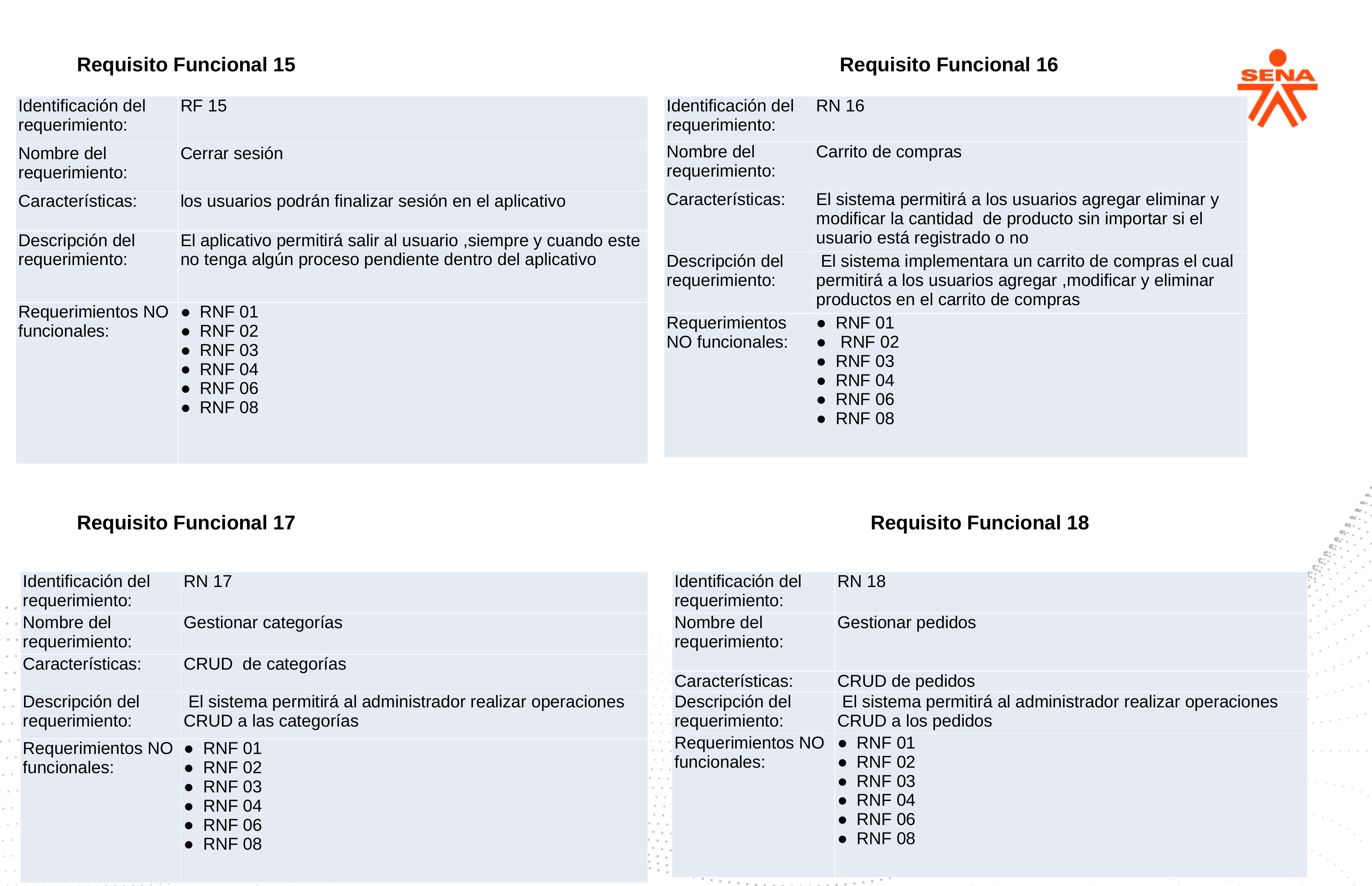

Requisito Funcional 15

Requisito Funcional 16

| Identificación del requerimiento: | RF 15 |
| --- | --- |
| Nombre del requerimiento: | Cerrar sesión |
| Características: | los usuarios podrán finalizar sesión en el aplicativo |
| Descripción del requerimiento: | El aplicativo permitirá salir al usuario ,siempre y cuando este no tenga algún proceso pendiente dentro del aplicativo |
| Requerimientos NO funcionales: | RNF 01 RNF 02 RNF 03 RNF 04 RNF 06 RNF 08 |
| Identificación del requerimiento: | RN 16 |
| --- | --- |
| Nombre del requerimiento: | Carrito de compras |
| Características: | El sistema permitirá a los usuarios agregar eliminar y modificar la cantidad de producto sin importar si el usuario está registrado o no |
| Descripción del requerimiento: | El sistema implementara un carrito de compras el cual permitirá a los usuarios agregar ,modificar y eliminar productos en el carrito de compras |
| Requerimientos NO funcionales: | RNF 01 RNF 02 RNF 03 RNF 04 RNF 06 RNF 08 |

Requisito Funcional 17

Requisito Funcional 18

| Identificación del requerimiento: | RN 17 |
| --- | --- |
| Nombre del requerimiento: | Gestionar categorías |
| Características: | CRUD de categorías |
| Descripción del requerimiento: | El sistema permitirá al administrador realizar operaciones CRUD a las categorías |
| Requerimientos NO funcionales: | RNF 01 RNF 02 RNF 03 RNF 04 RNF 06 RNF 08 |
| Identificación del requerimiento: | RN 18 |
| --- | --- |
| Nombre del requerimiento: | Gestionar pedidos |
| Características: | CRUD de pedidos |
| Descripción del requerimiento: | El sistema permitirá al administrador realizar operaciones CRUD a los pedidos |
| Requerimientos NO funcionales: | RNF 01 RNF 02 RNF 03 RNF 04 RNF 06 RNF 08 |